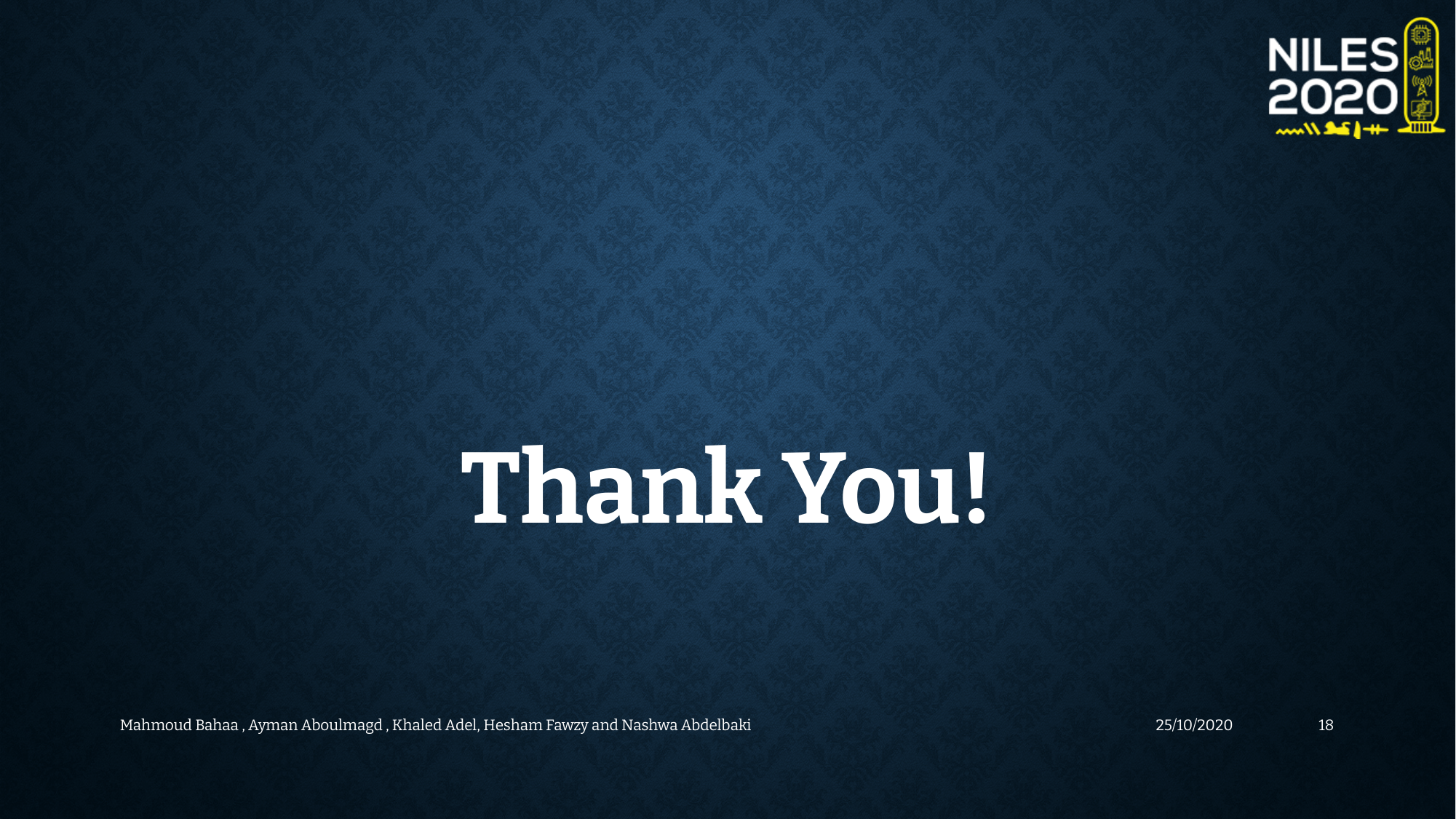

Thank You!
Mahmoud Bahaa , Ayman Aboulmagd , Khaled Adel, Hesham Fawzy and Nashwa Abdelbaki
25/10/2020
18